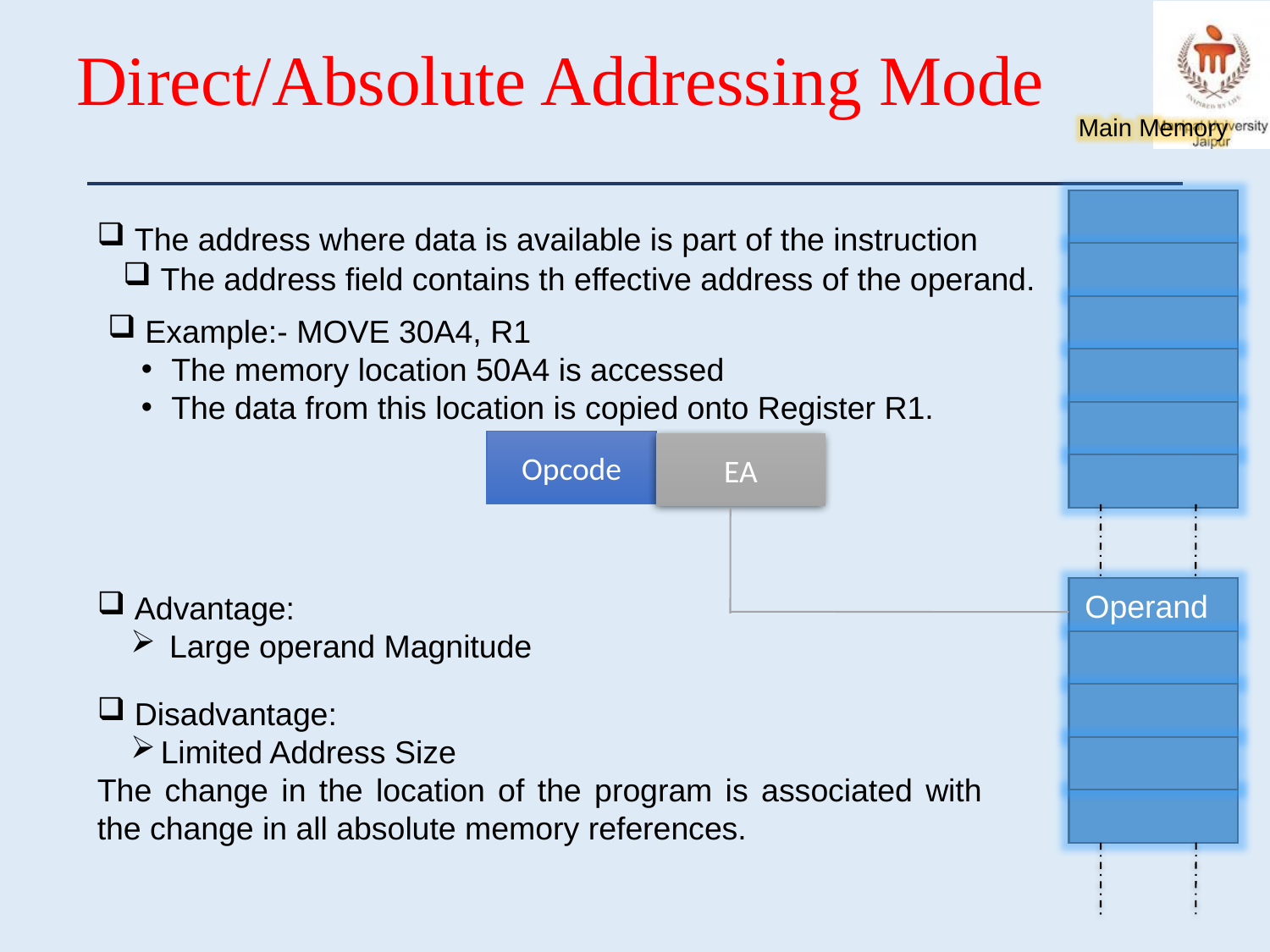

# Direct/Absolute Addressing Mode
Main Memory

 The address where data is available is part of the instruction

 The address field contains th effective address of the operand.

 Example:- MOVE 30A4, R1
The memory location 50A4 is accessed
The data from this location is copied onto Register R1.

Opcode
EA

Operand
 Advantage:
 Large operand Magnitude

 Disadvantage:
Limited Address Size
The change in the location of the program is associated with the change in all absolute memory references.